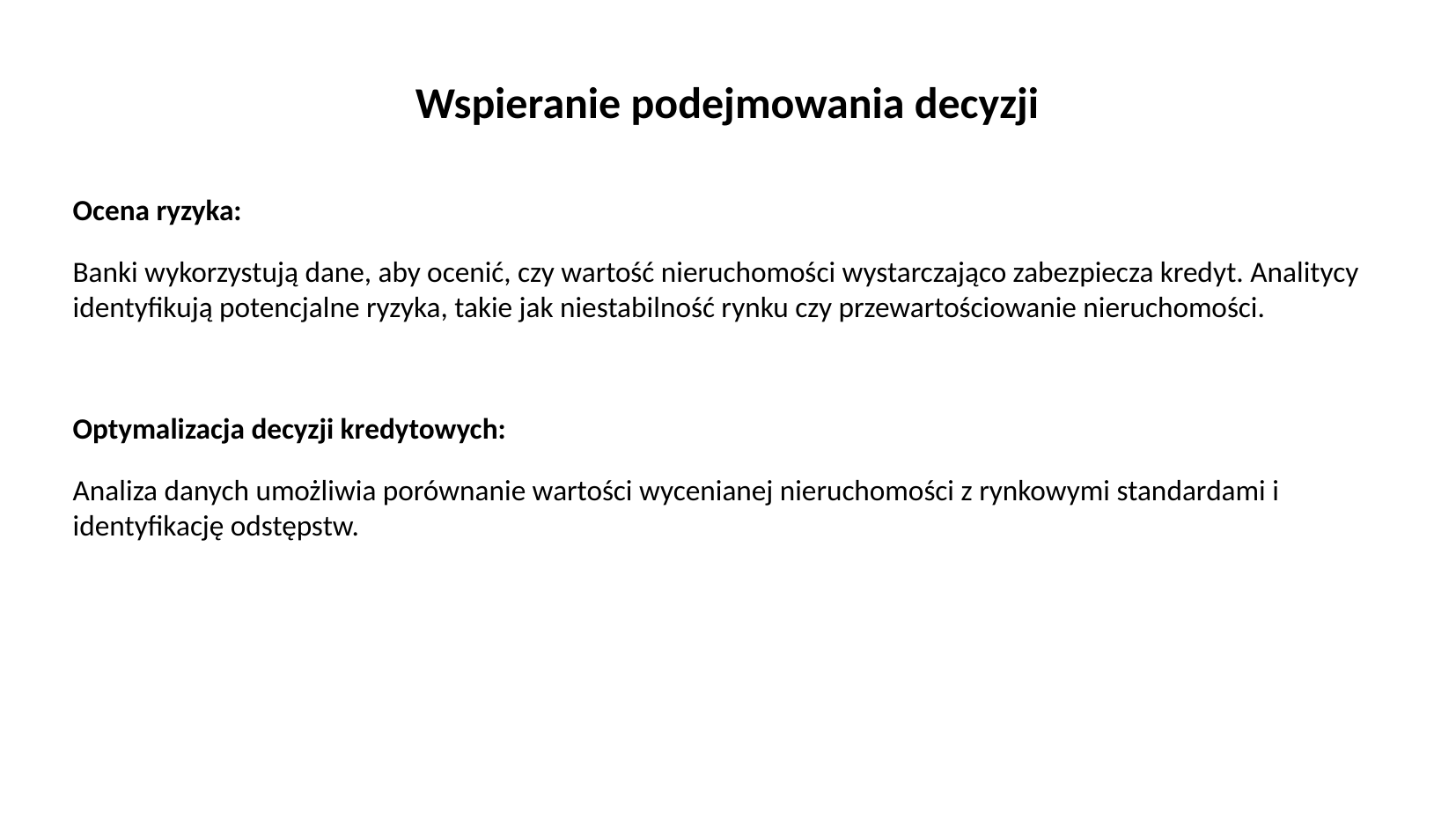

# Wspieranie podejmowania decyzji
Ocena ryzyka:
Banki wykorzystują dane, aby ocenić, czy wartość nieruchomości wystarczająco zabezpiecza kredyt. Analitycy identyfikują potencjalne ryzyka, takie jak niestabilność rynku czy przewartościowanie nieruchomości.

Optymalizacja decyzji kredytowych:
Analiza danych umożliwia porównanie wartości wycenianej nieruchomości z rynkowymi standardami i identyfikację odstępstw.